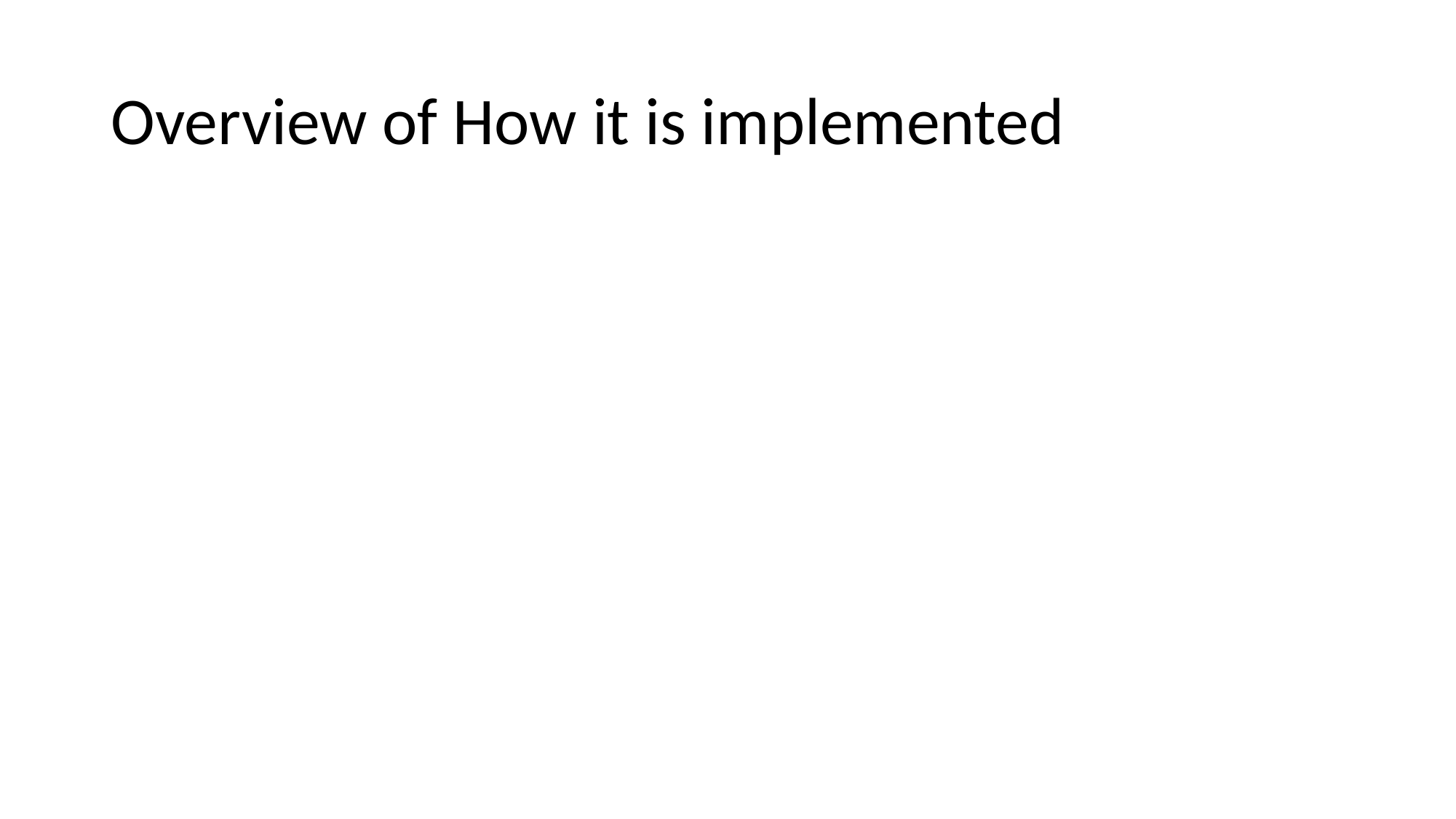

# Overview of How it is implemented